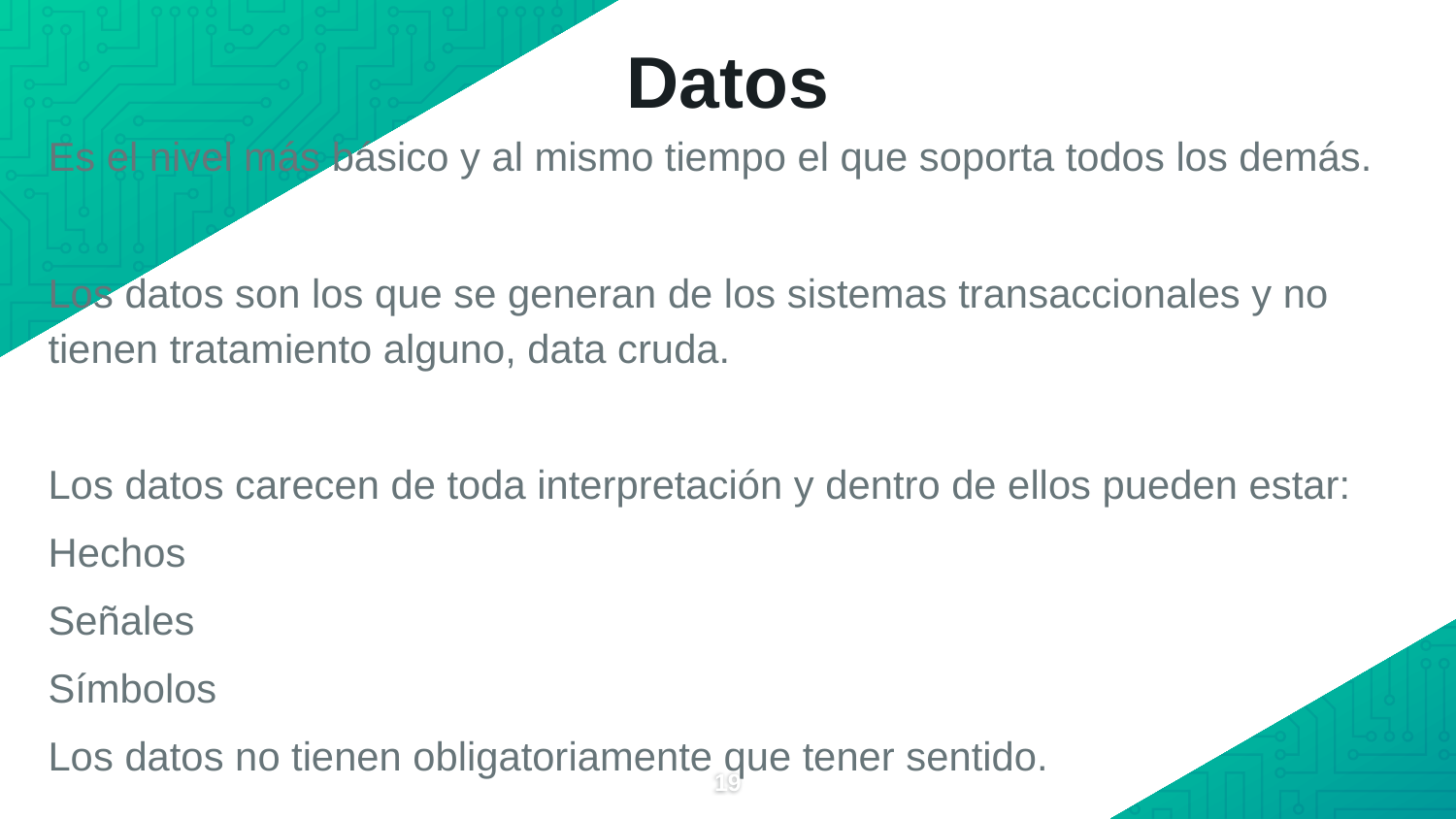

# Datos
Es el nivel más básico y al mismo tiempo el que soporta todos los demás.

Los datos son los que se generan de los sistemas transaccionales y no tienen tratamiento alguno, data cruda.

Los datos carecen de toda interpretación y dentro de ellos pueden estar:
Hechos
Señales
Símbolos
Los datos no tienen obligatoriamente que tener sentido.

19